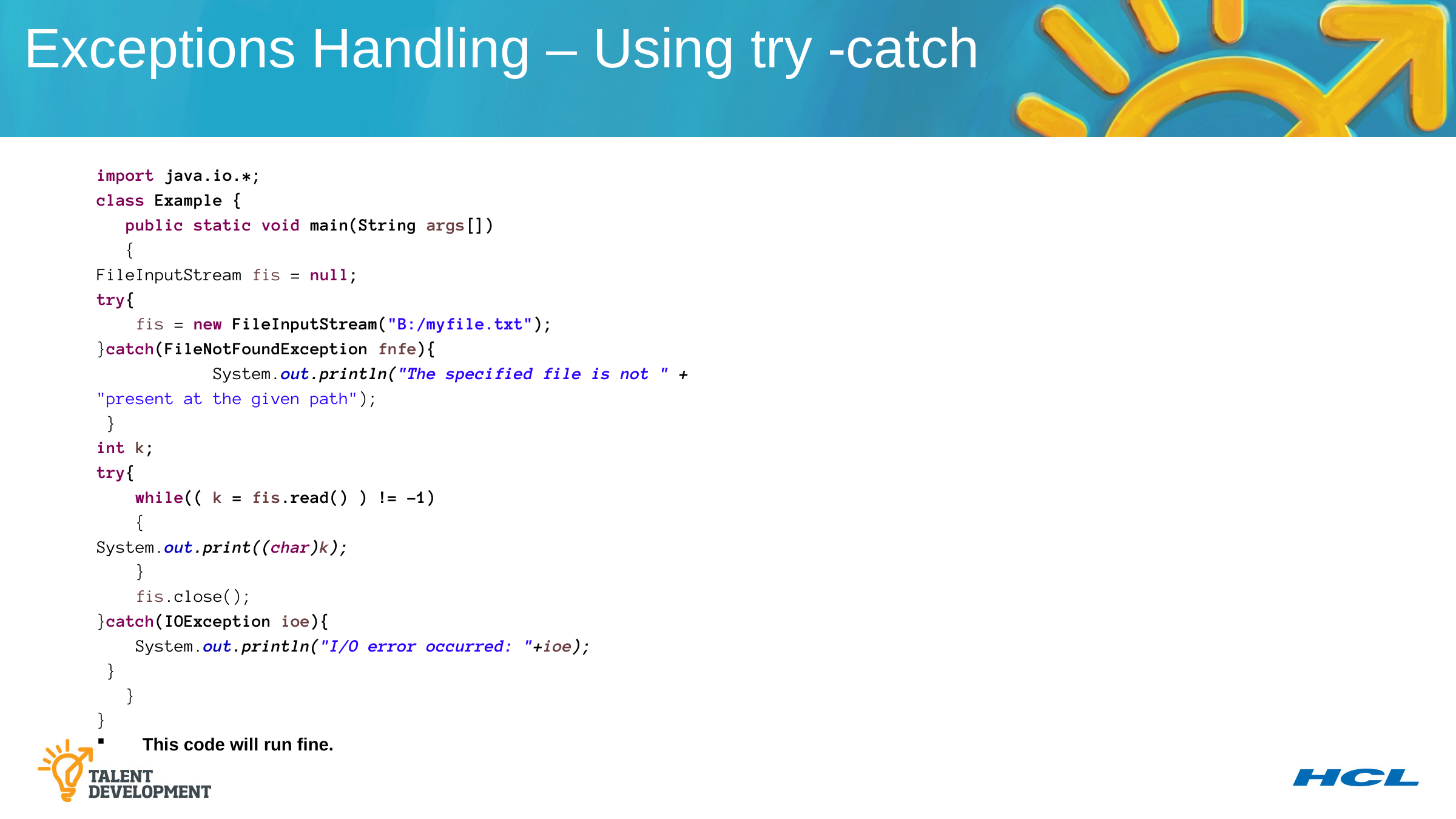

Exceptions Handling – Using try -catch
import java.io.*;
class Example {
   public static void main(String args[])
   {
FileInputStream fis = null;
try{
    fis = new FileInputStream("B:/myfile.txt");
}catch(FileNotFoundException fnfe){
            System.out.println("The specified file is not " +
"present at the given path");
 }
int k;
try{
    while(( k = fis.read() ) != -1)
    {
System.out.print((char)k);
    }
    fis.close();
}catch(IOException ioe){
    System.out.println("I/O error occurred: "+ioe);
 }
   }
}
This code will run fine.